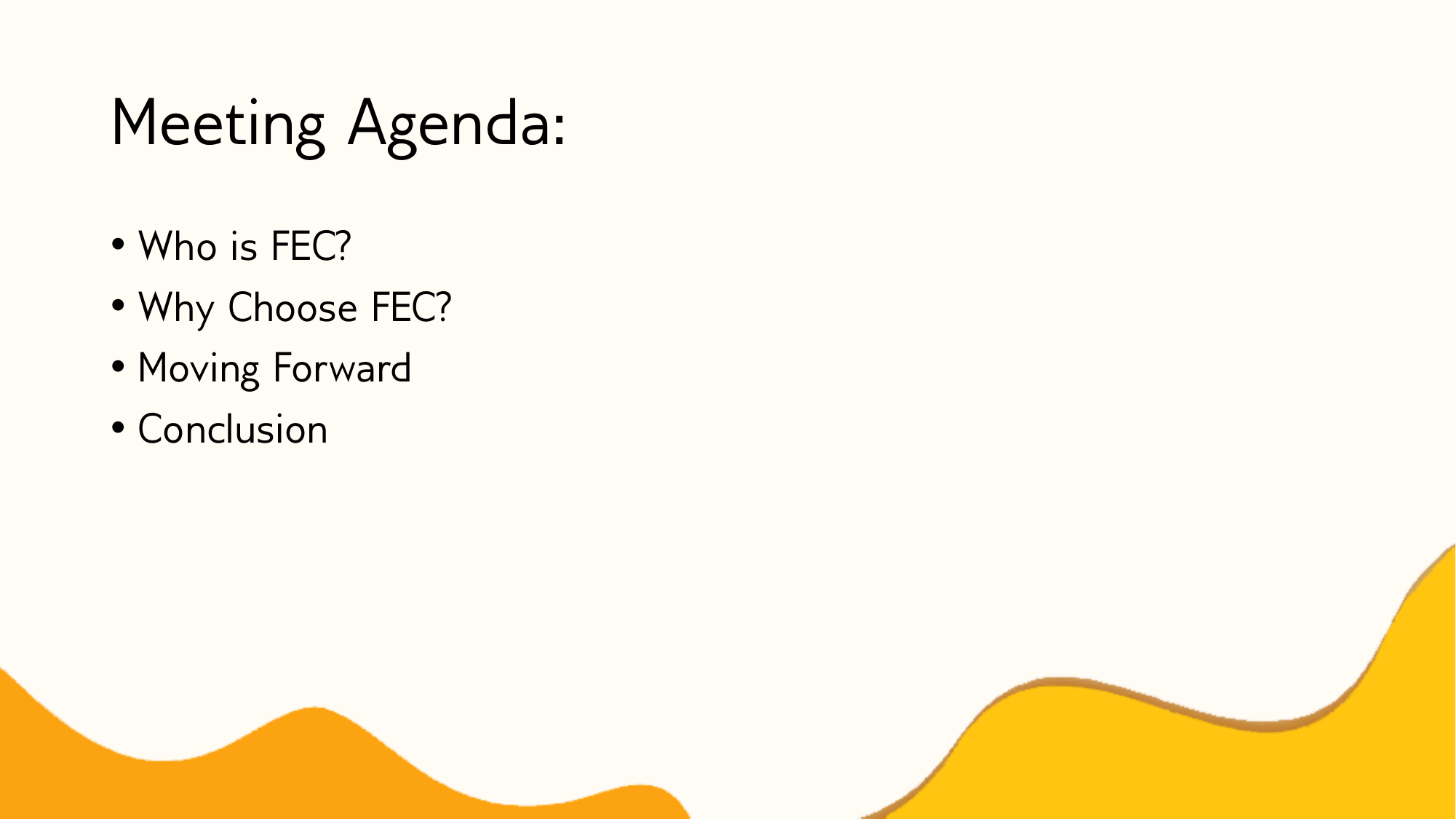

# Meeting Agenda:
Who is FEC?
Why Choose FEC?
Moving Forward
Conclusion